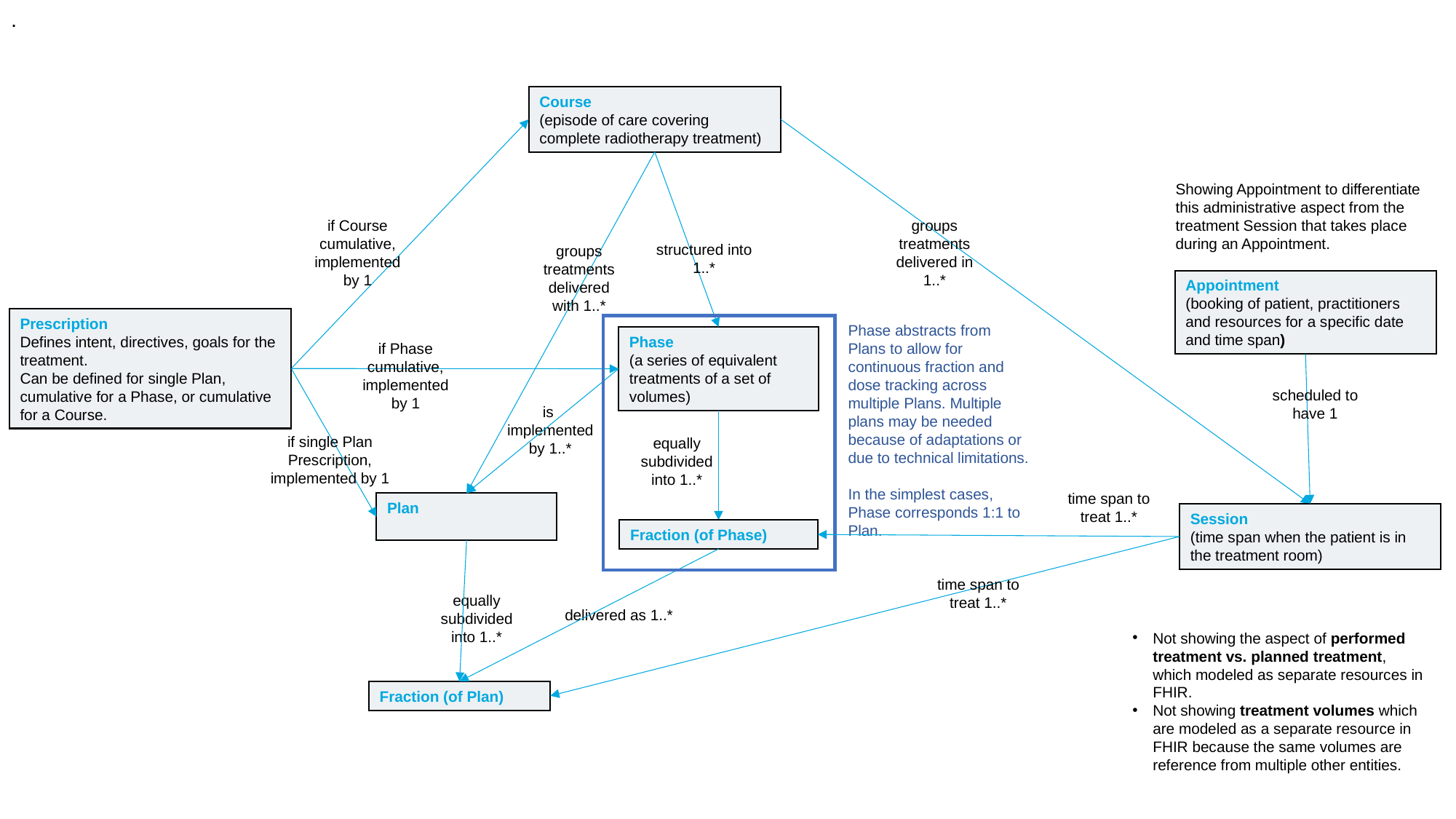

.
Course
(episode of care covering complete radiotherapy treatment)
Showing Appointment to differentiate this administrative aspect from the treatment Session that takes place during an Appointment.
if Course cumulative, implemented by 1
groups treatments delivered in 1..*
structured into 1..*
groups treatments delivered with 1..*
Appointment
(booking of patient, practitioners and resources for a specific date and time span)
Prescription
Defines intent, directives, goals for the treatment.
Can be defined for single Plan, cumulative for a Phase, or cumulative for a Course.
Phase abstracts from Plans to allow for continuous fraction and dose tracking across multiple Plans. Multiple plans may be needed because of adaptations or due to technical limitations.
In the simplest cases, Phase corresponds 1:1 to Plan.

Phase
(a series of equivalent treatments of a set of volumes)
if Phase cumulative, implemented by 1
scheduled to have 1
is
implemented
by 1..*
if single Plan Prescription, implemented by 1
equally subdivided into 1..*
time span to treat 1..*
Plan

Session
(time span when the patient is in the treatment room)
Fraction (of Phase)
time span to treat 1..*
equally subdivided into 1..*
delivered as 1..*
Not showing the aspect of performed treatment vs. planned treatment, which modeled as separate resources in FHIR.
Not showing treatment volumes which are modeled as a separate resource in FHIR because the same volumes are reference from multiple other entities.
Fraction (of Plan)